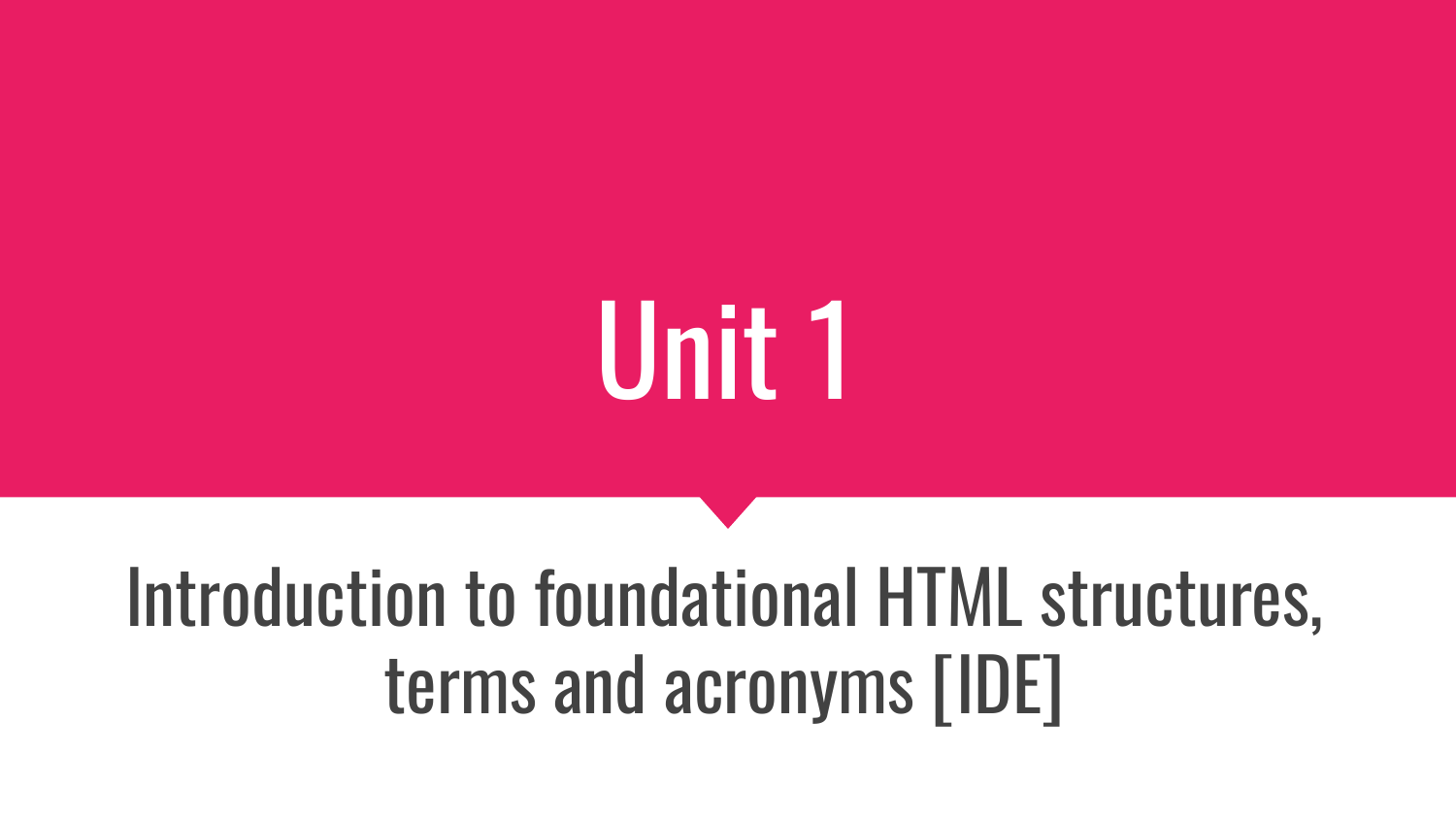

# Unit 1
Introduction to foundational HTML structures, terms and acronyms [IDE]